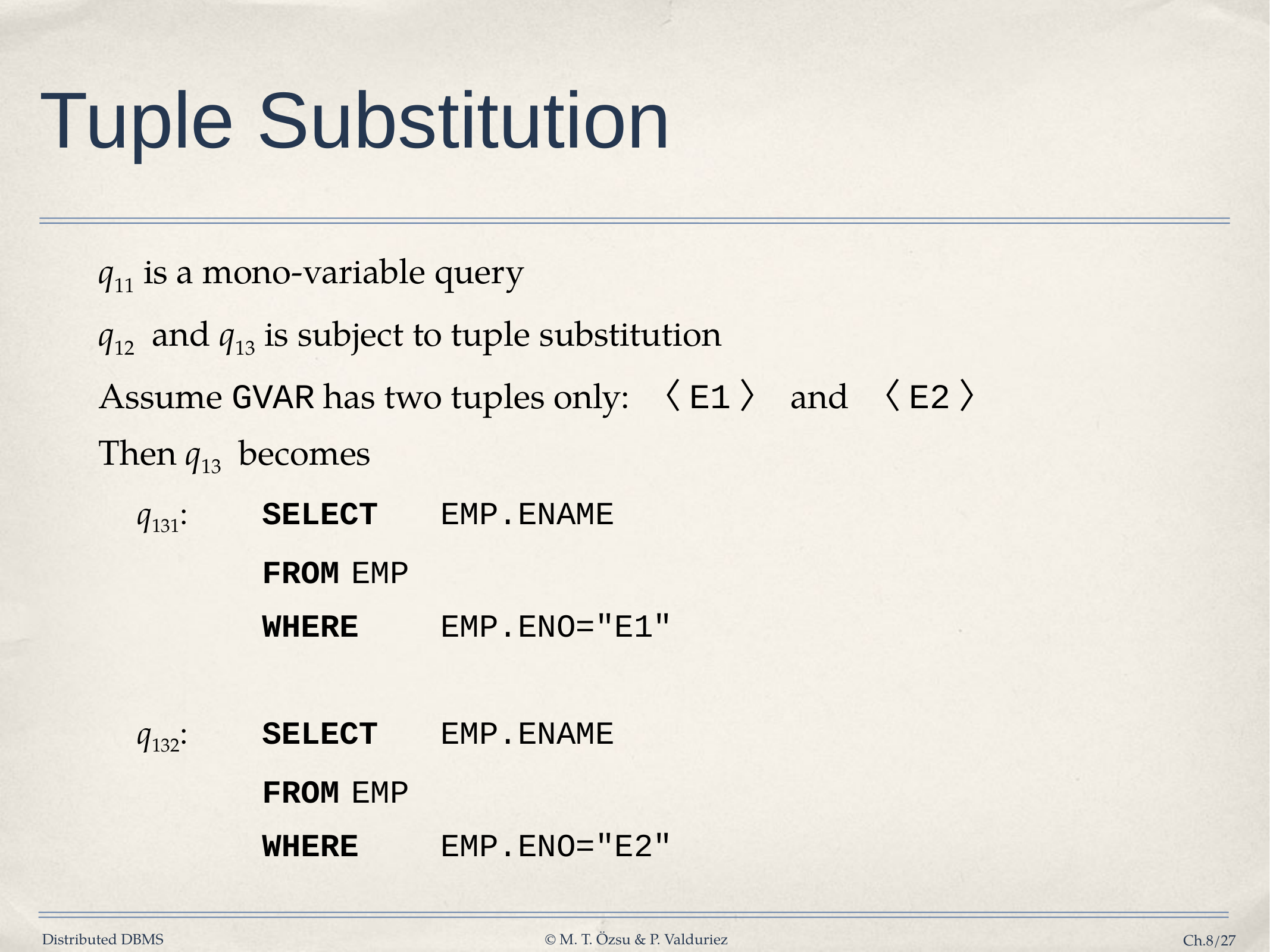

# Tuple Substitution
q11 is a mono-variable query
q12  and q13 is subject to tuple substitution
Assume GVAR has two tuples only: 〈E1〉 and 〈E2〉
Then q13  becomes
q131:	SELECT	EMP.ENAME
		FROM	EMP
		WHERE	EMP.ENO="E1"

q132:	SELECT	EMP.ENAME
		FROM	EMP
		WHERE	EMP.ENO="E2"